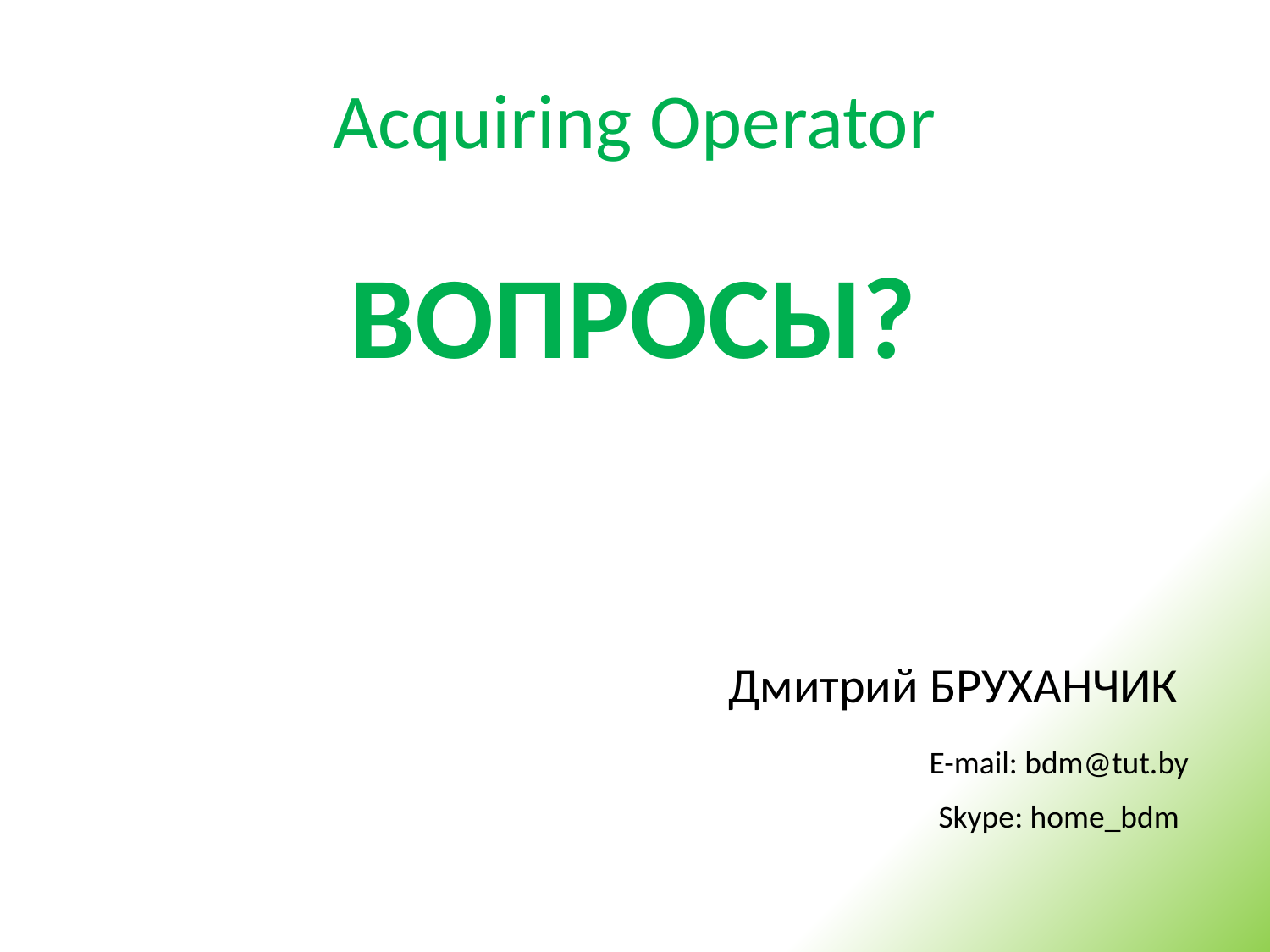

# Acquiring Operator
ВОПРОСЫ?
Дмитрий БРУХАНЧИК
E-mail: bdm@tut.by
Skype: home_bdm